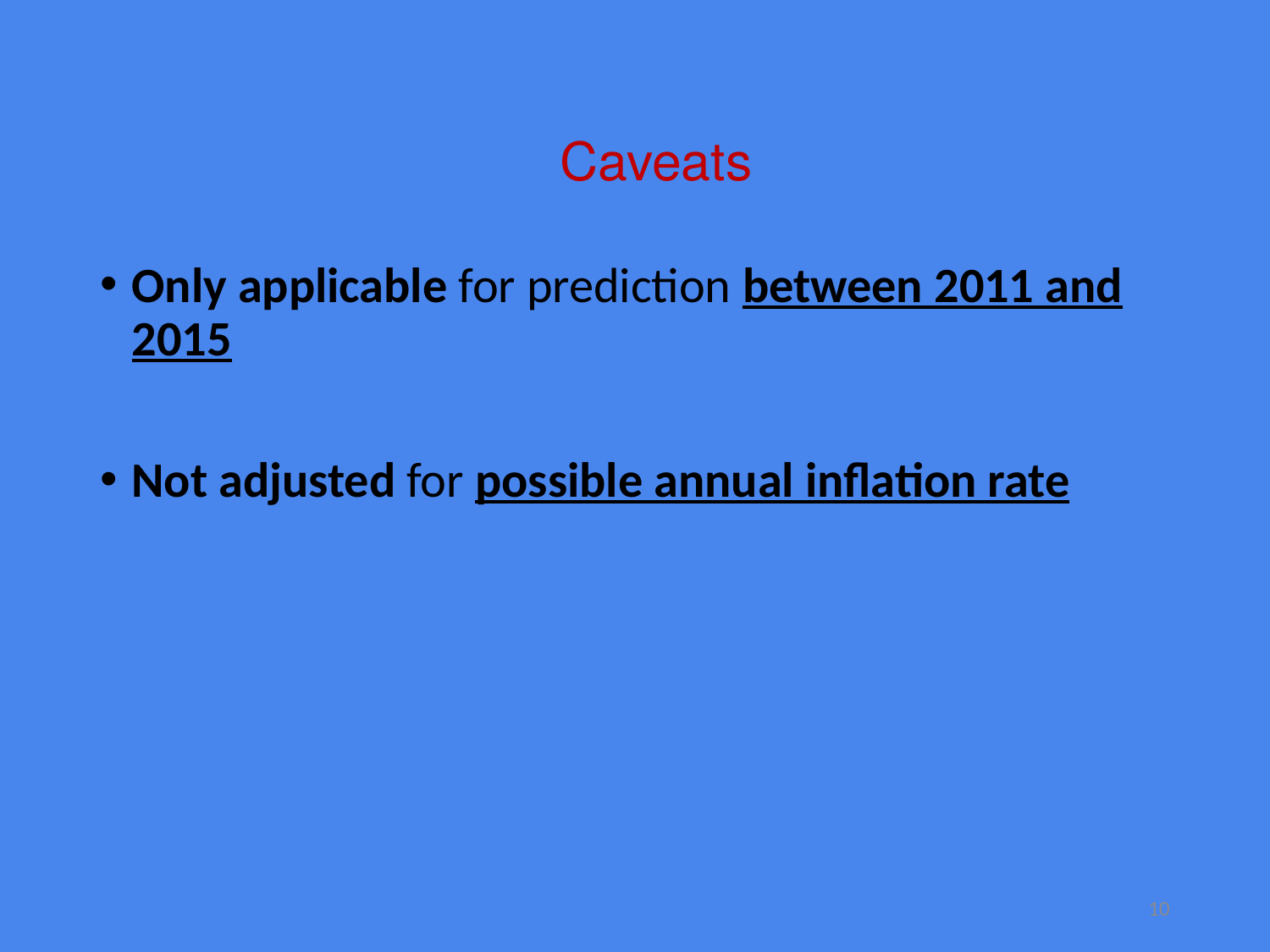

Caveats
Only applicable for prediction between 2011 and 2015

Not adjusted for possible annual inflation rate
10